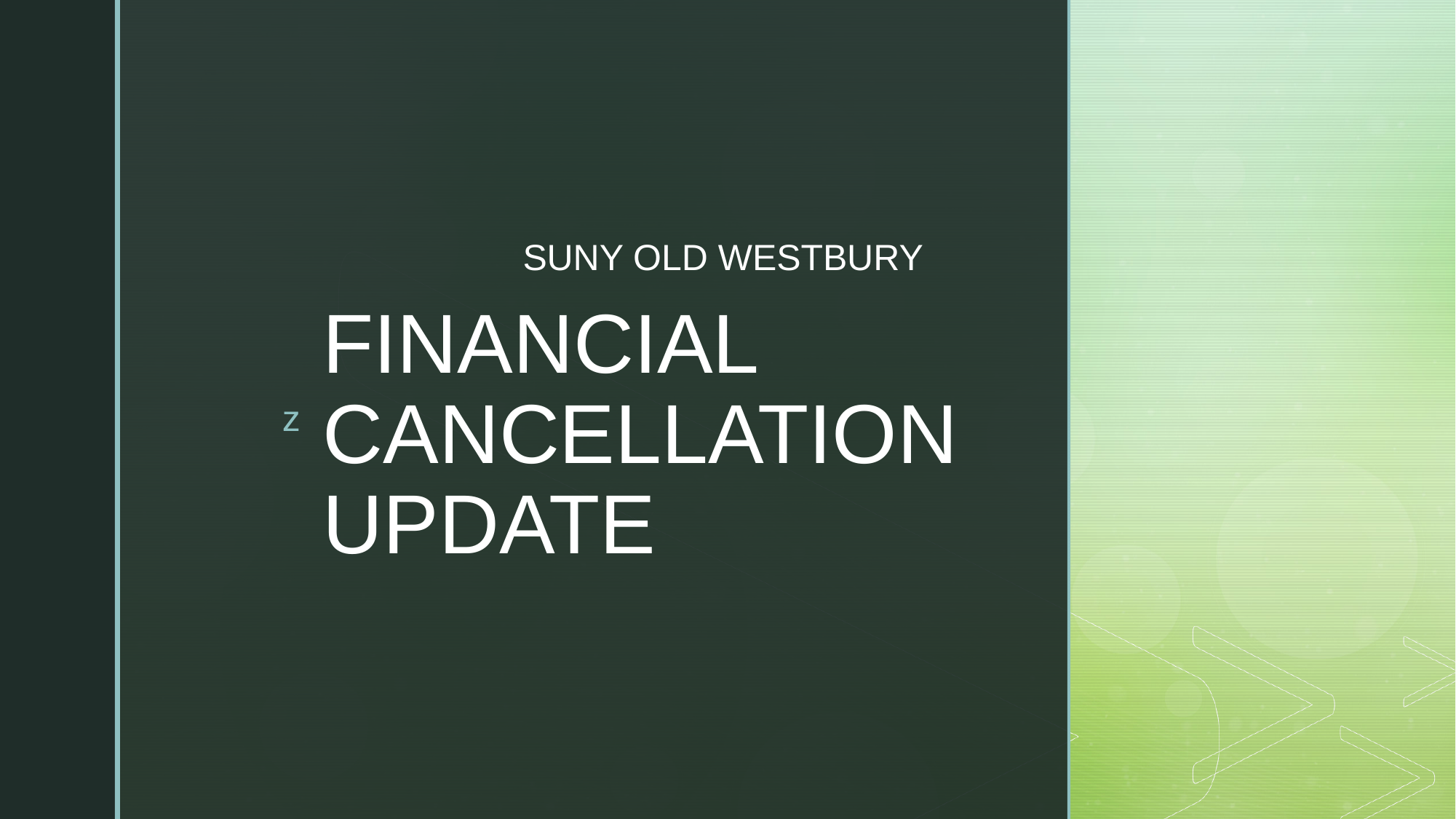

SUNY OLD WESTBURY
# FINANCIAL CANCELLATION UPDATE